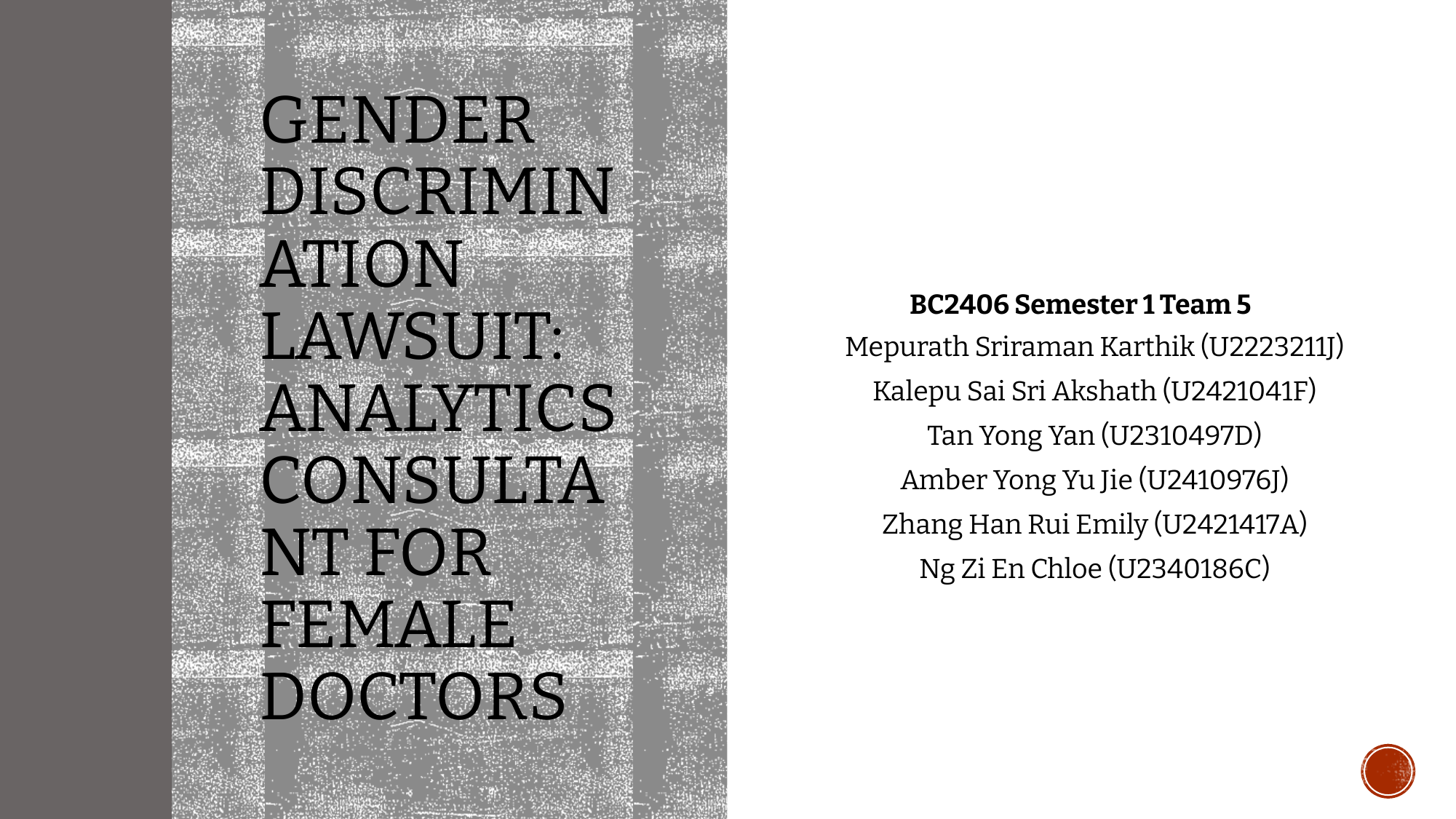

# Gender Discrimination Lawsuit: Analytics consultant for female doctors
BC2406 Semester 1 Team 5
| Mepurath Sriraman Karthik (U2223211J) |
| --- |
| Kalepu Sai Sri Akshath (U2421041F) |
| Tan Yong Yan (U2310497D) |
| Amber Yong Yu Jie (U2410976J) |
| Zhang Han Rui Emily (U2421417A) |
| Ng Zi En Chloe (U2340186C) |